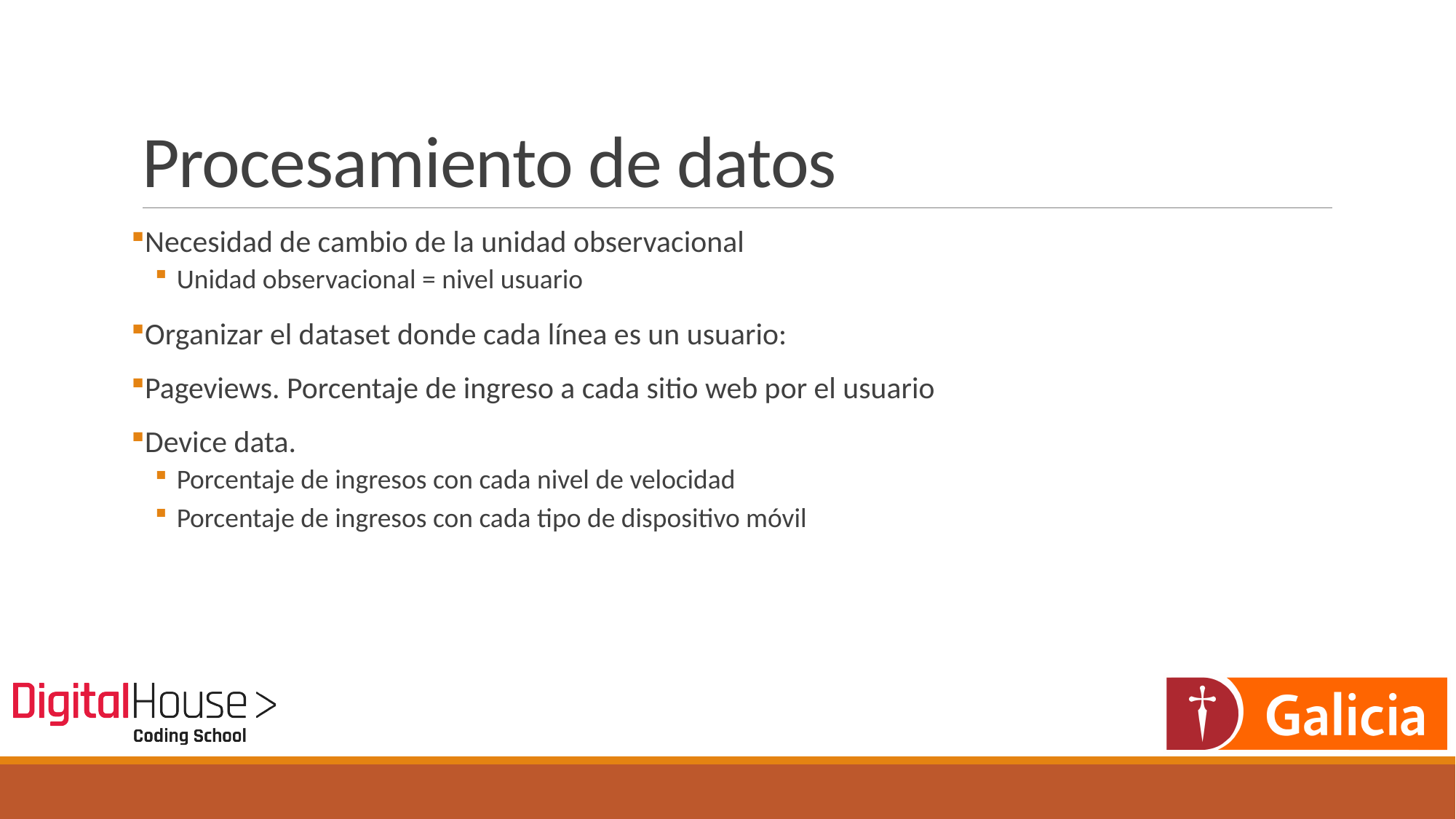

# Procesamiento de datos
Necesidad de cambio de la unidad observacional
Unidad observacional = nivel usuario
Organizar el dataset donde cada línea es un usuario:
Pageviews. Porcentaje de ingreso a cada sitio web por el usuario
Device data.
Porcentaje de ingresos con cada nivel de velocidad
Porcentaje de ingresos con cada tipo de dispositivo móvil